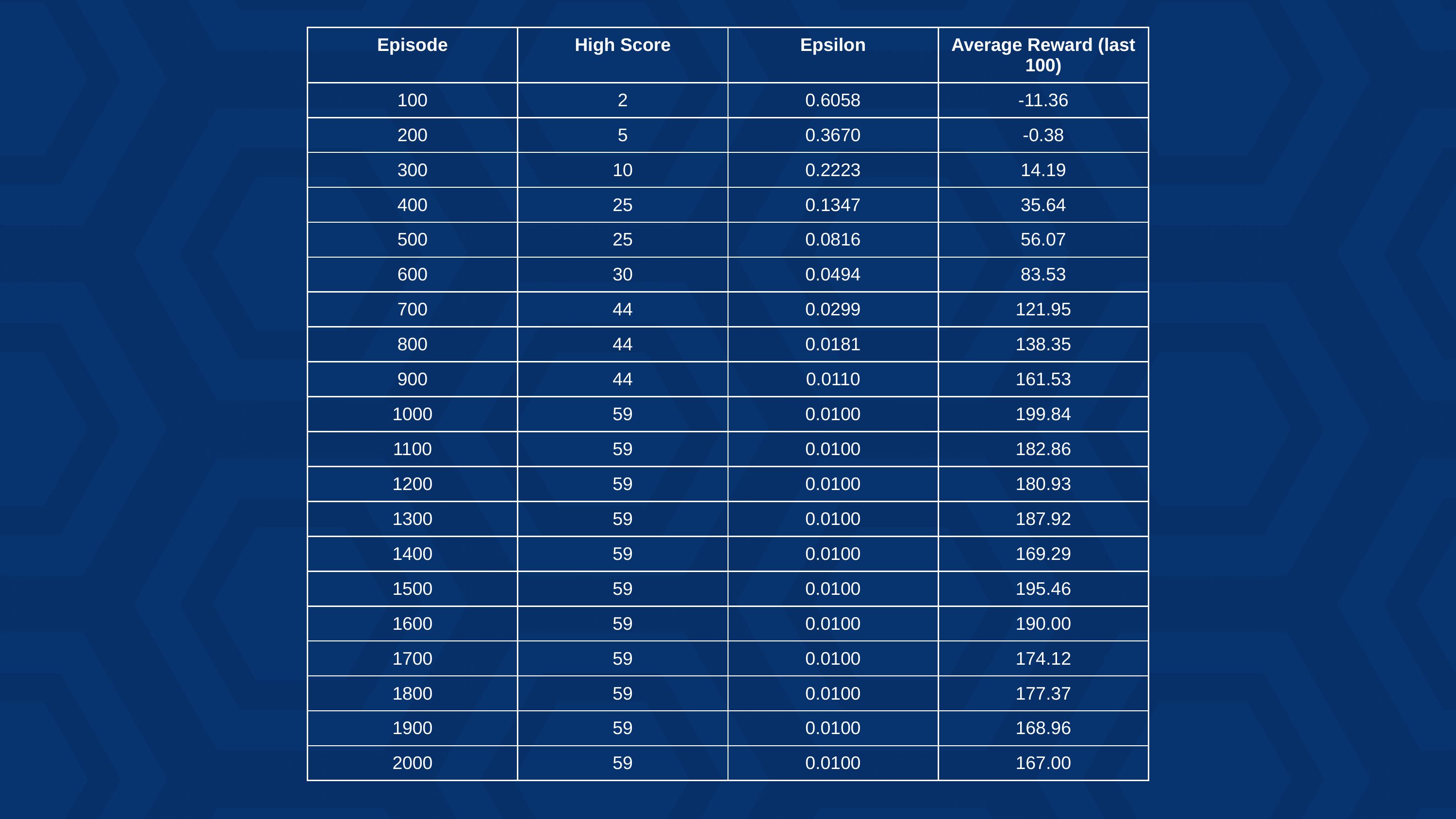

| Episode | High Score | Epsilon | Average Reward (last 100) |
| --- | --- | --- | --- |
| 100 | 2 | 0.6058 | -11.36 |
| 200 | 5 | 0.3670 | -0.38 |
| 300 | 10 | 0.2223 | 14.19 |
| 400 | 25 | 0.1347 | 35.64 |
| 500 | 25 | 0.0816 | 56.07 |
| 600 | 30 | 0.0494 | 83.53 |
| 700 | 44 | 0.0299 | 121.95 |
| 800 | 44 | 0.0181 | 138.35 |
| 900 | 44 | 0.0110 | 161.53 |
| 1000 | 59 | 0.0100 | 199.84 |
| 1100 | 59 | 0.0100 | 182.86 |
| 1200 | 59 | 0.0100 | 180.93 |
| 1300 | 59 | 0.0100 | 187.92 |
| 1400 | 59 | 0.0100 | 169.29 |
| 1500 | 59 | 0.0100 | 195.46 |
| 1600 | 59 | 0.0100 | 190.00 |
| 1700 | 59 | 0.0100 | 174.12 |
| 1800 | 59 | 0.0100 | 177.37 |
| 1900 | 59 | 0.0100 | 168.96 |
| 2000 | 59 | 0.0100 | 167.00 |